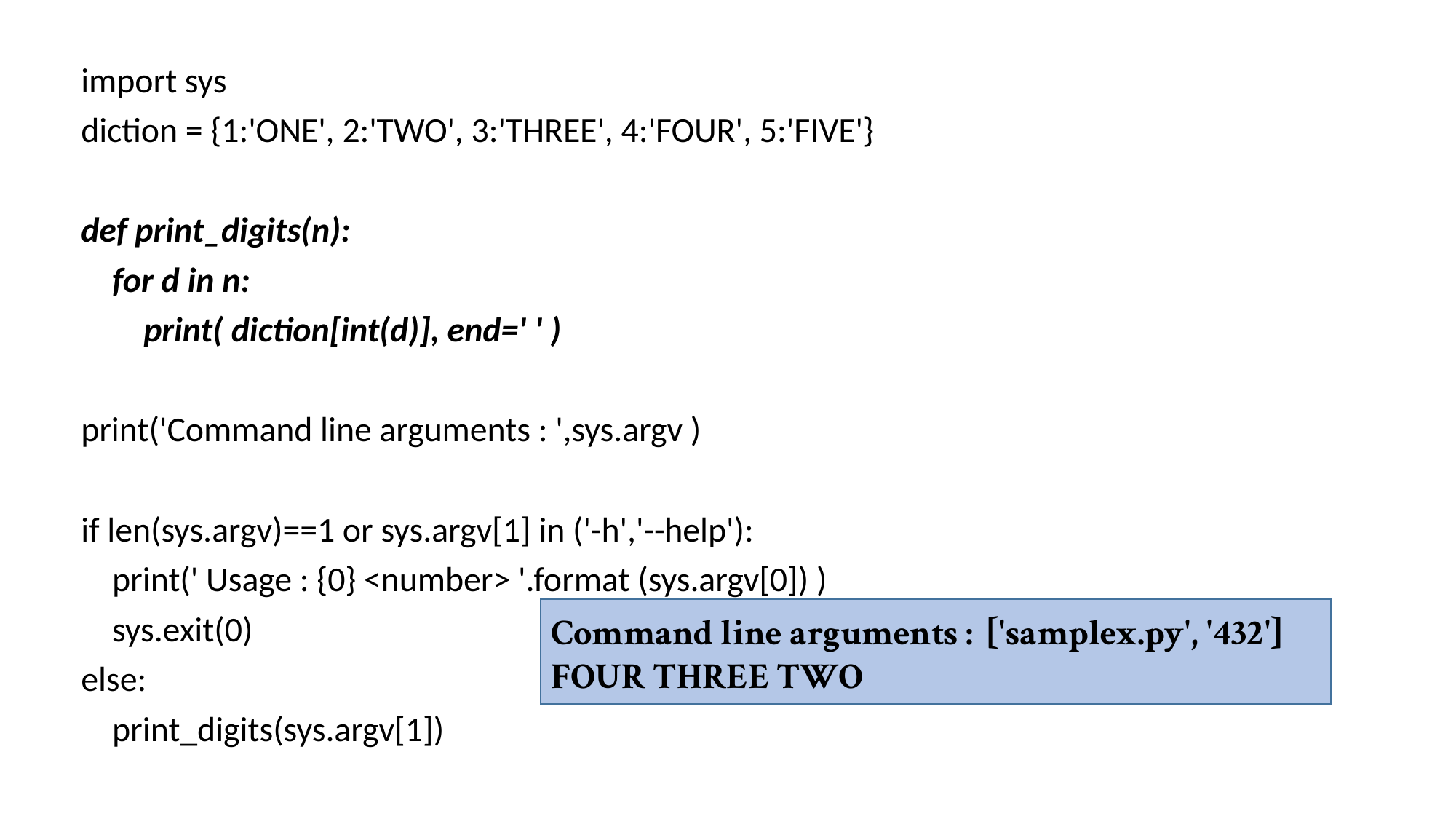

import sys
diction = {1:'ONE', 2:'TWO', 3:'THREE', 4:'FOUR', 5:'FIVE'}

def print_digits(n):
    for d in n:
        print( diction[int(d)], end=' ' )

print('Command line arguments : ',sys.argv )

if len(sys.argv)==1 or sys.argv[1] in ('-h','--help'):
    print(' Usage : {0} <number> '.format (sys.argv[0]) )
    sys.exit(0)
else:
    print_digits(sys.argv[1])
Command line arguments :  ['samplex.py', '432']
FOUR THREE TWO